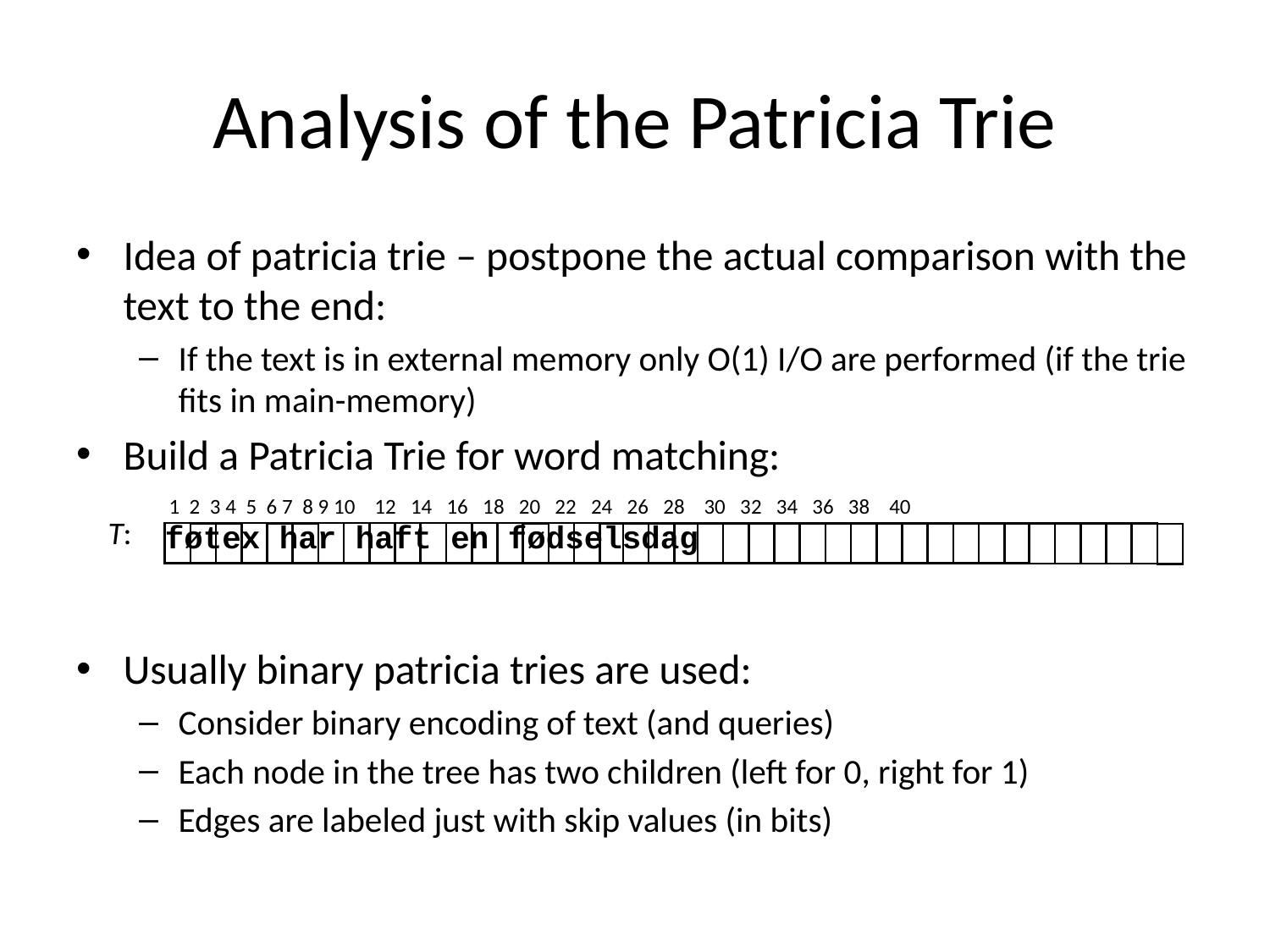

# Analysis of the Patricia Trie
Idea of patricia trie – postpone the actual comparison with the text to the end:
If the text is in external memory only O(1) I/O are performed (if the trie fits in main-memory)
Build a Patricia Trie for word matching:

Usually binary patricia tries are used:
Consider binary encoding of text (and queries)
Each node in the tree has two children (left for 0, right for 1)
Edges are labeled just with skip values (in bits)
1  2  3 4  5  6 7  8 9 10    12   14   16   18   20   22   24   26   28    30   32   34   36   38    40
T:
føtex har haft en fødselsdag